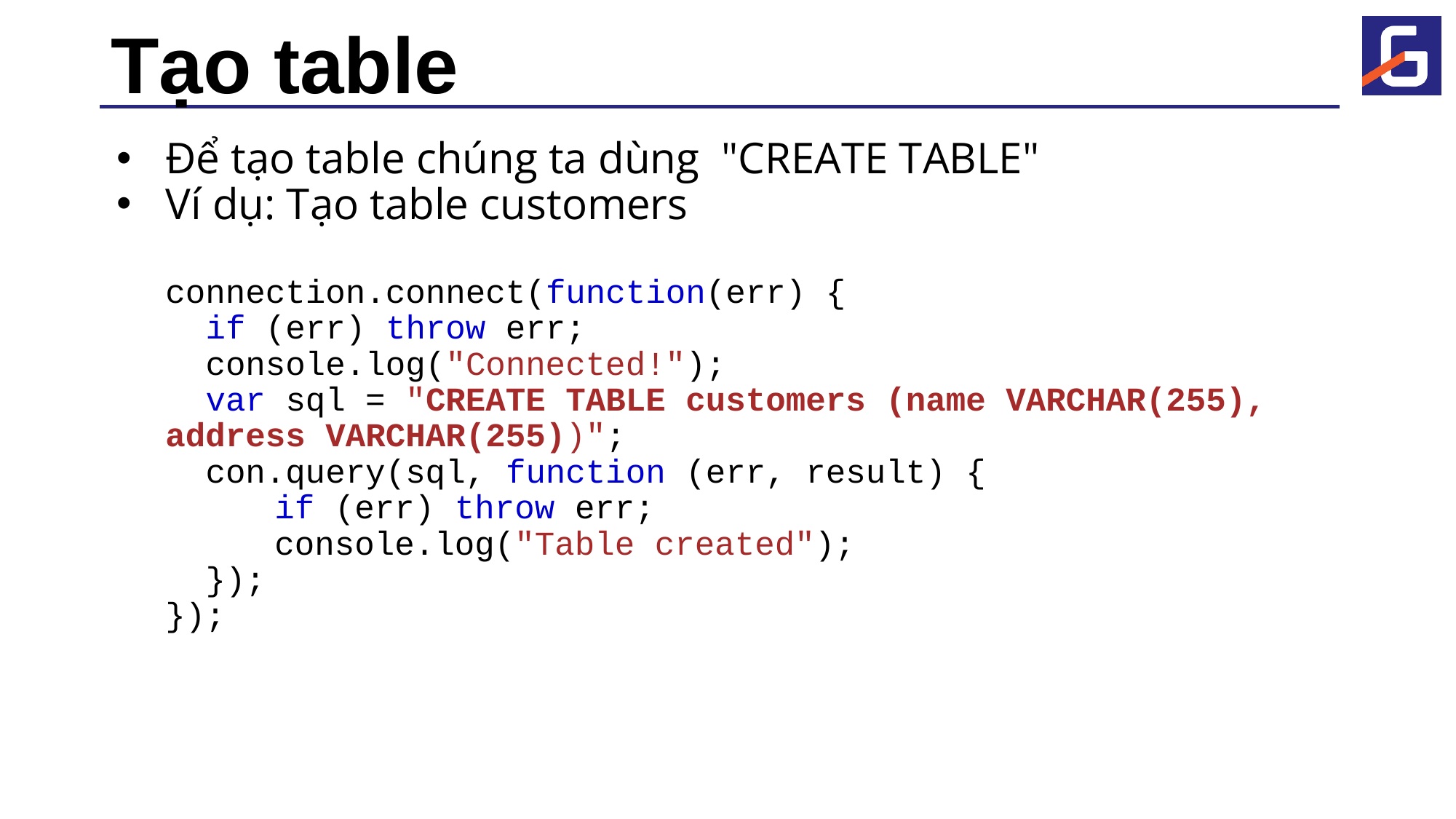

# Tạo table
Để tạo table chúng ta dùng  "CREATE TABLE"
Ví dụ: Tạo table customers

connection.connect(function(err) {
  if (err) throw err;
  console.log("Connected!");
  var sql = "CREATE TABLE customers (name VARCHAR(255), address VARCHAR(255))";
  con.query(sql, function (err, result) {
	if (err) throw err;
	console.log("Table created");
  });
});